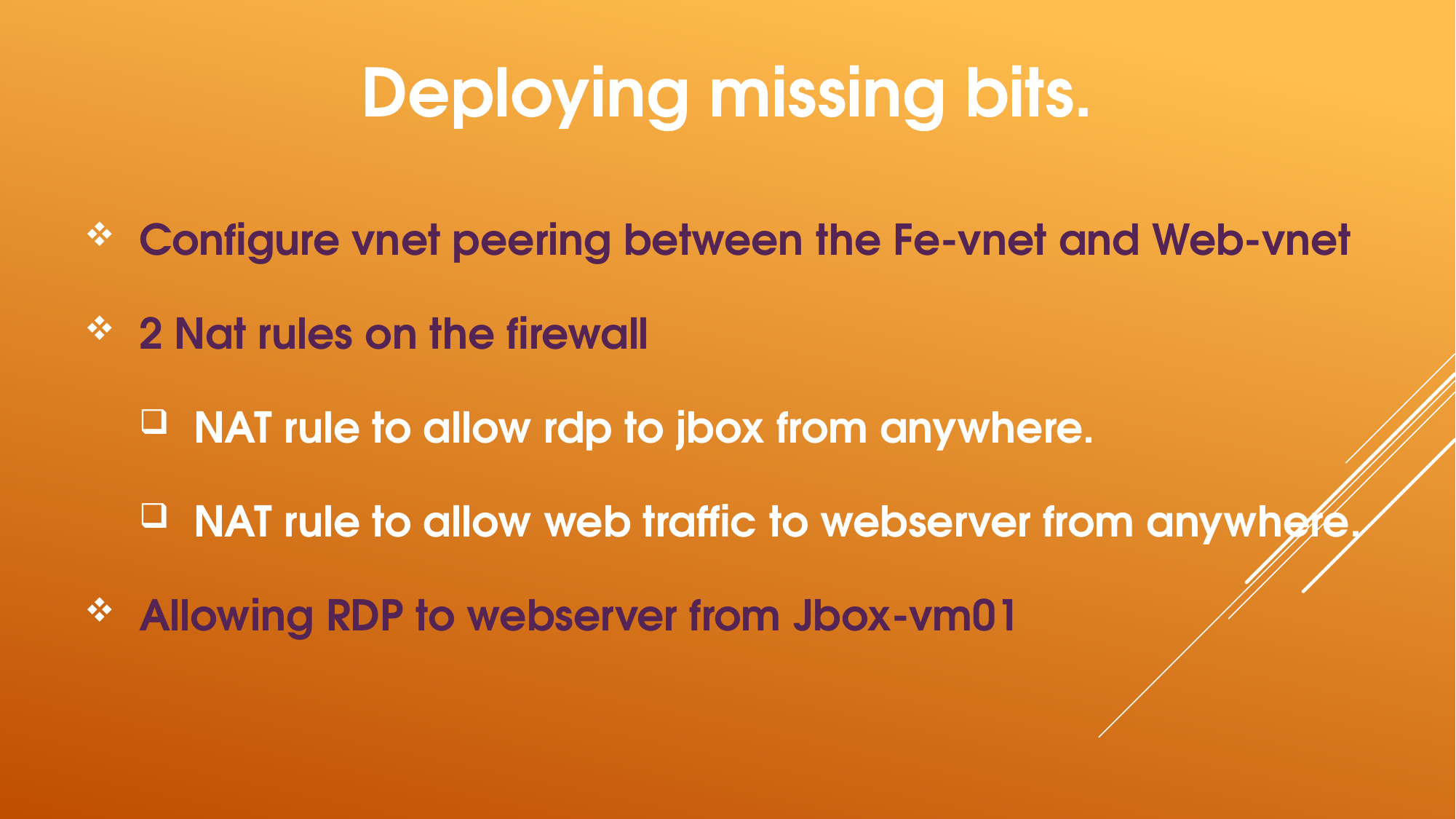

# Deploying missing bits.
Configure vnet peering between the Fe-vnet and Web-vnet
2 Nat rules on the firewall
NAT rule to allow rdp to jbox from anywhere.
NAT rule to allow web traffic to webserver from anywhere.
Allowing RDP to webserver from Jbox-vm01